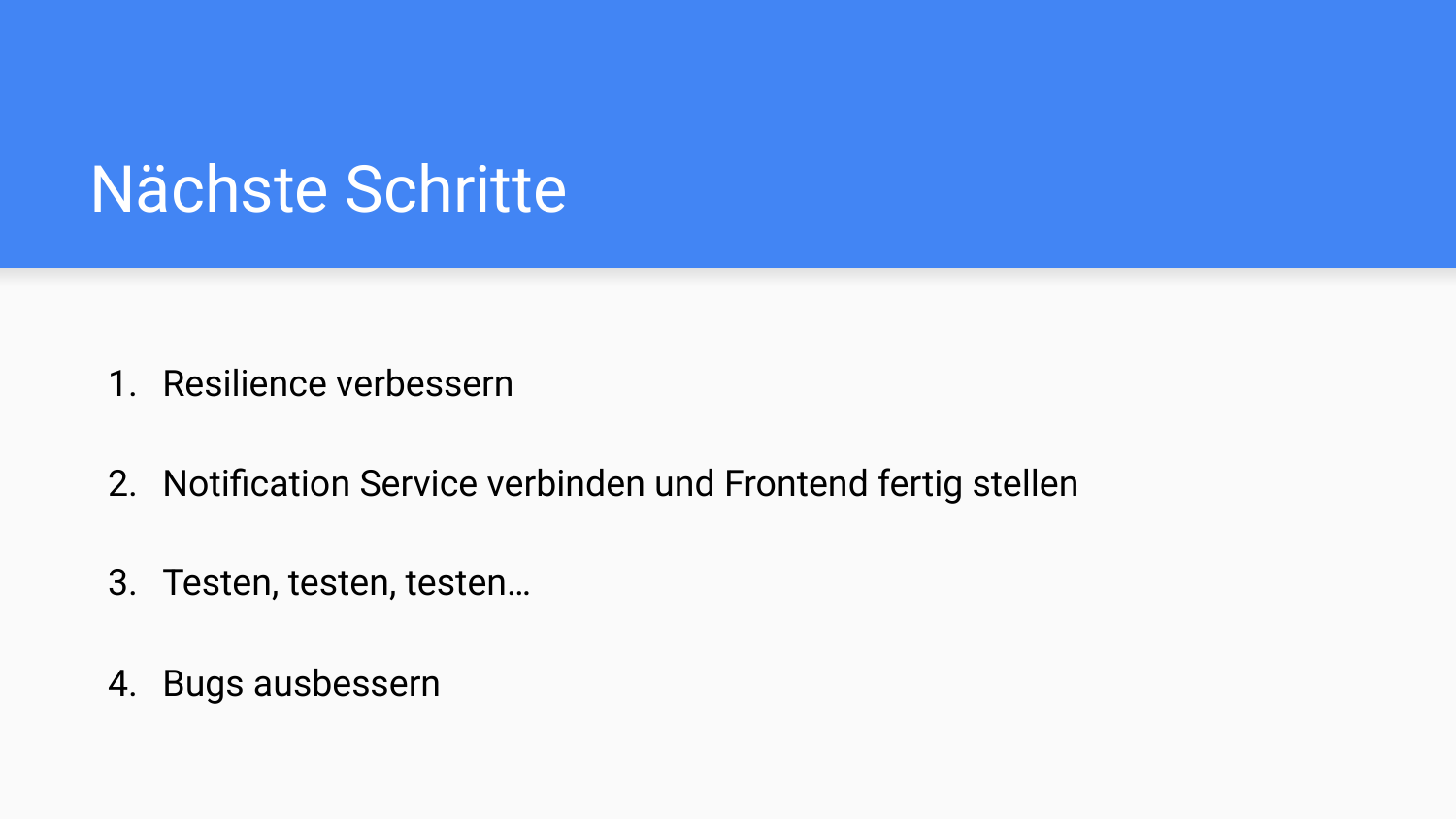

# Nächste Schritte

Resilience verbessern

Notification Service verbinden und Frontend fertig stellen

Testen, testen, testen…

Bugs ausbessern